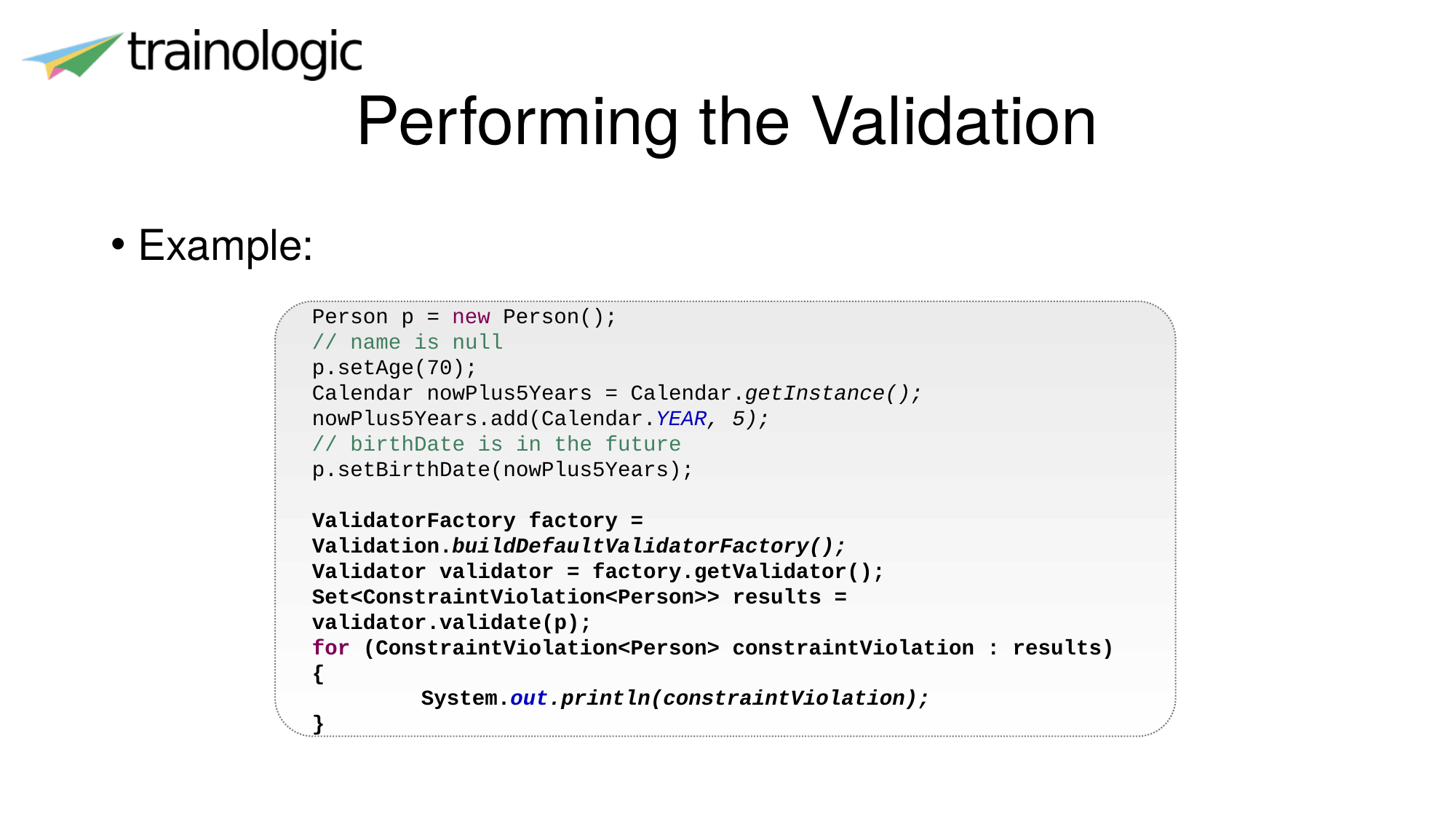

# Performing the Validation
Example:
Person p = new Person();
// name is null
p.setAge(70);
Calendar nowPlus5Years = Calendar.getInstance();
nowPlus5Years.add(Calendar.YEAR, 5);
// birthDate is in the future
p.setBirthDate(nowPlus5Years);

ValidatorFactory factory = 	Validation.buildDefaultValidatorFactory();
Validator validator = factory.getValidator();
Set<ConstraintViolation<Person>> results = validator.validate(p);
for (ConstraintViolation<Person> constraintViolation : results) {
	System.out.println(constraintViolation);
}